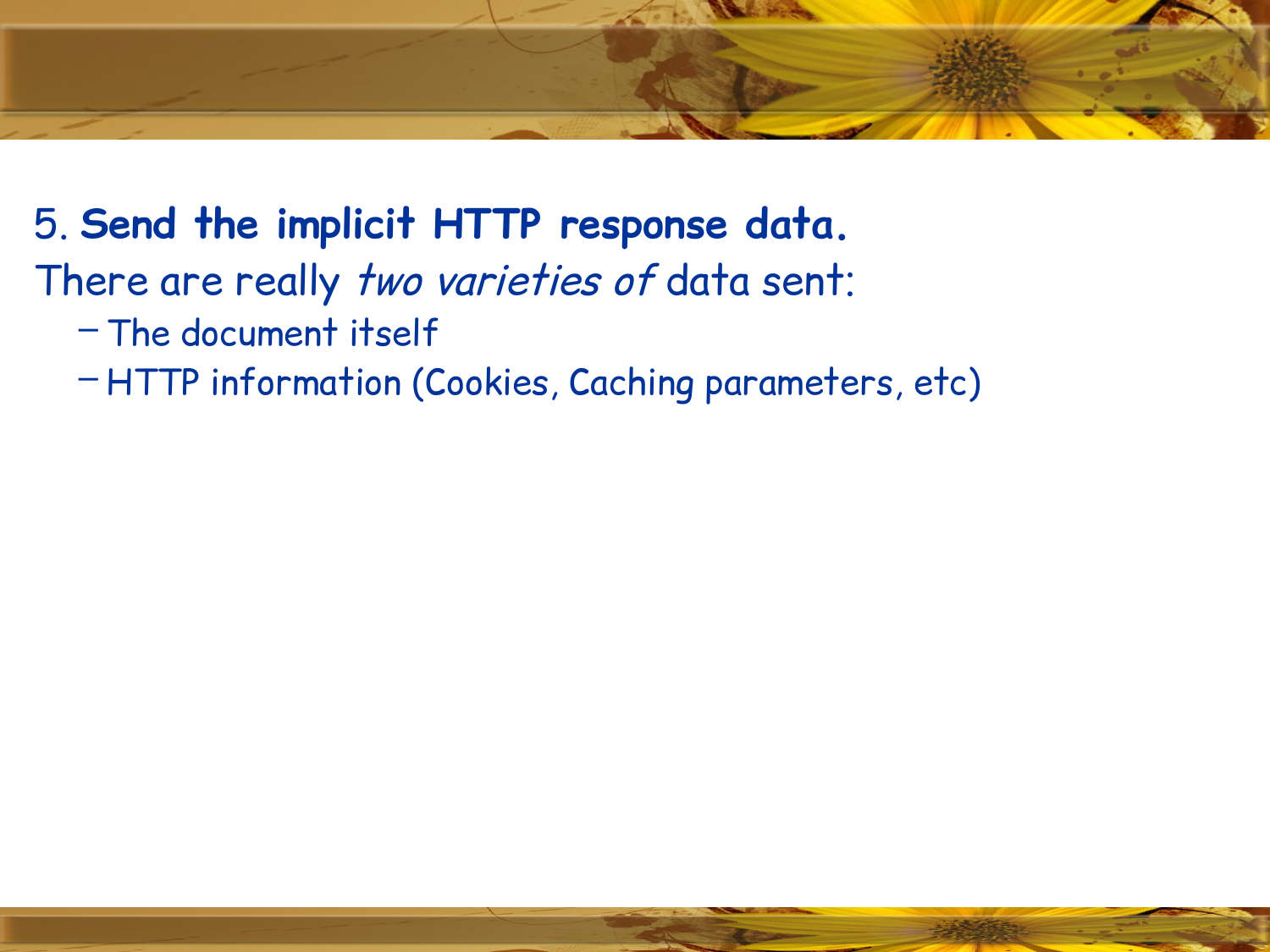

#
5. Send the implicit HTTP response data.
There are really two varieties of data sent:
The document itself
HTTP information (Cookies, Caching parameters, etc)